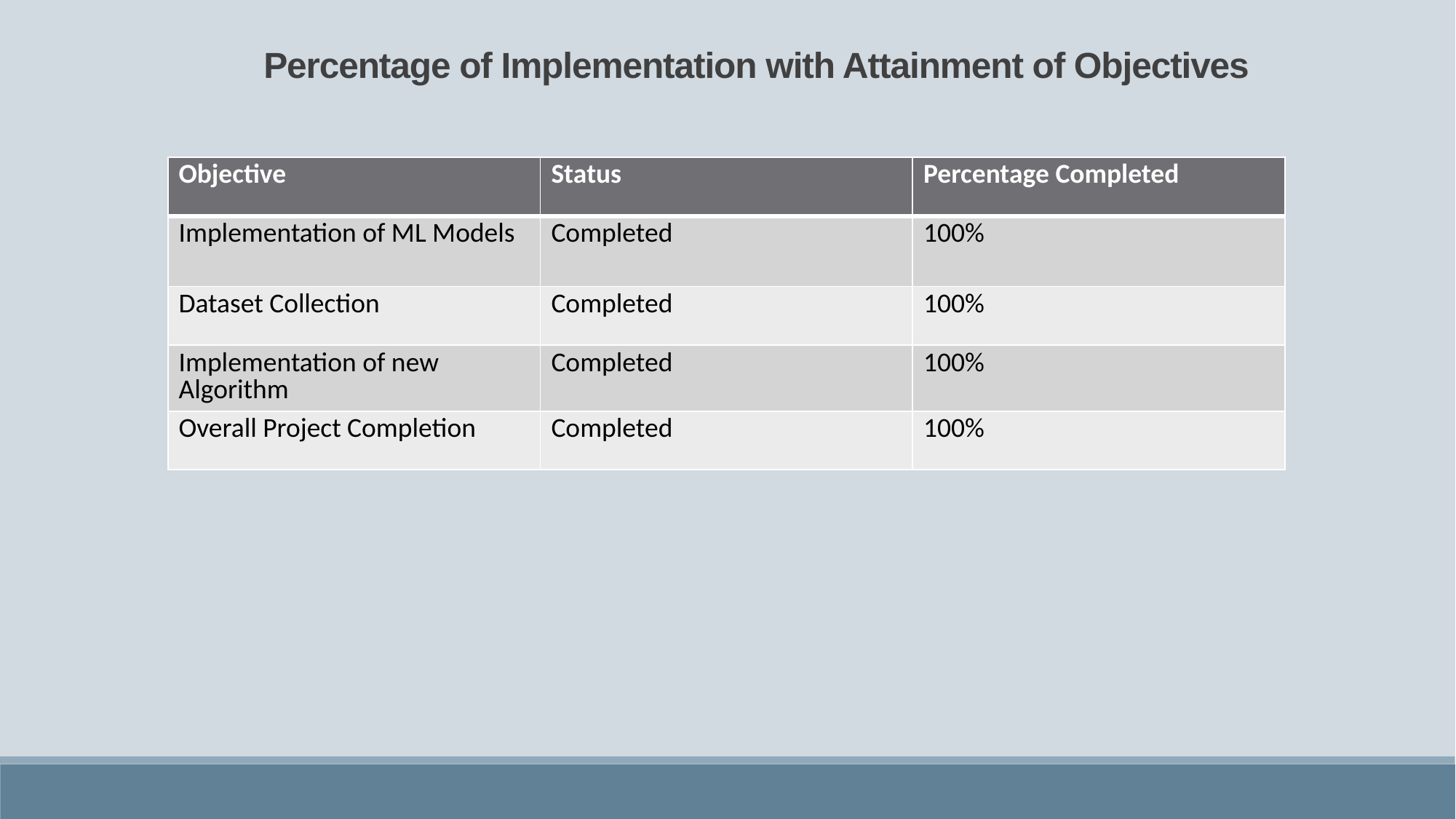

Percentage of Implementation with Attainment of Objectives
| Objective | Status | Percentage Completed |
| --- | --- | --- |
| Implementation of ML Models | Completed | 100% |
| Dataset Collection | Completed | 100% |
| Implementation of new Algorithm | Completed | 100% |
| Overall Project Completion | Completed | 100% |